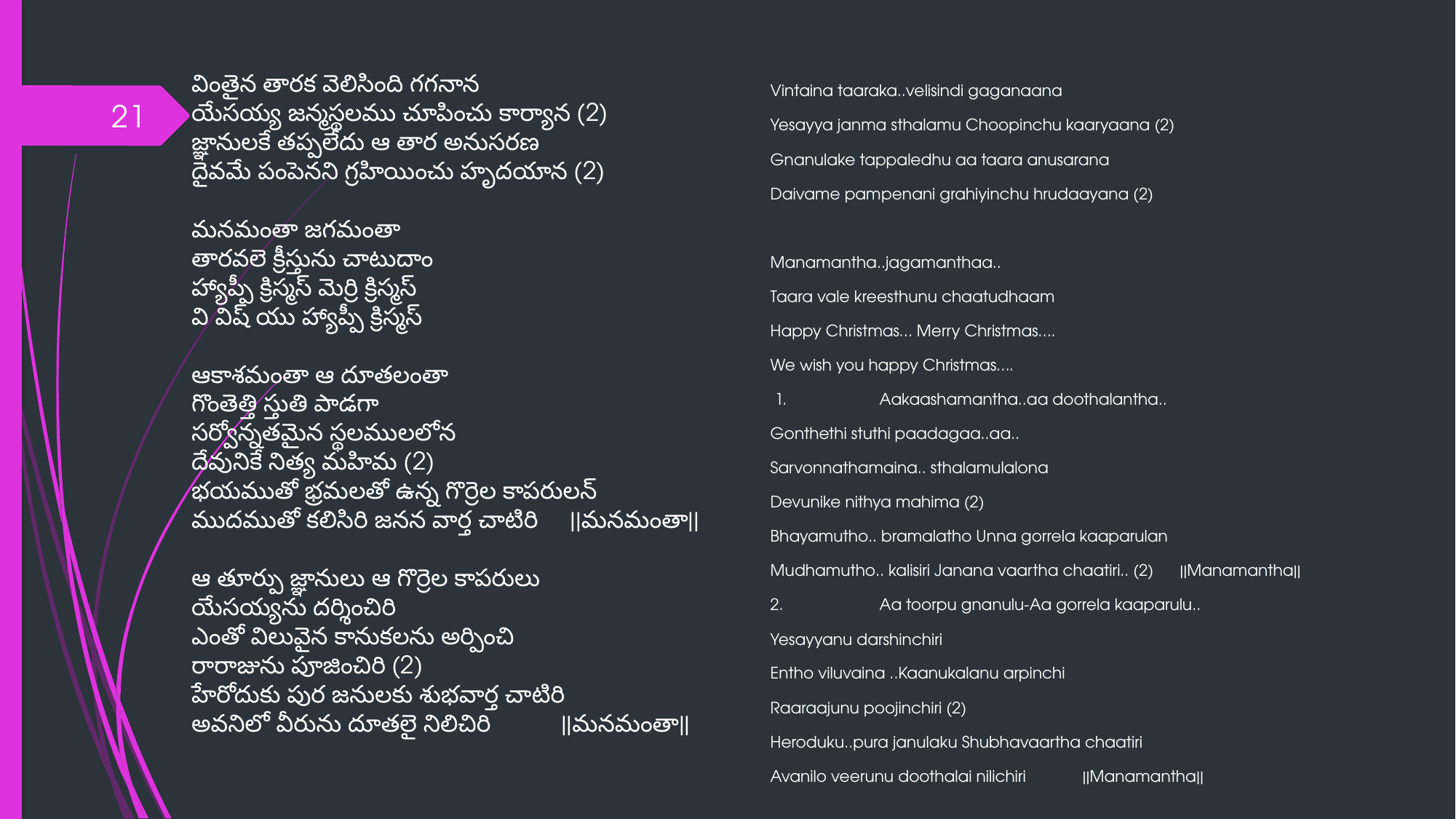

వింతైన తారక వెలిసింది గగనాన
యేసయ్య జన్మస్థలము చూపించు కార్యాన (2)
జ్ఞానులకే తప్పలేదు ఆ తార అనుసరణ
దైవమే పంపెనని గ్రహియించు హృదయాన (2)

మనమంతా జగమంతా
తారవలె క్రీస్తును చాటుదాం
హ్యాప్పీ క్రిస్మస్ మెర్రి క్రిస్మస్
వి విష్ యు హ్యాప్పీ క్రిస్మస్

ఆకాశమంతా ఆ దూతలంతా
గొంతెత్తి స్తుతి పాడగా
సర్వోన్నతమైన స్థలములలోన
దేవునికే నిత్య మహిమ (2)
భయముతో భ్రమలతో ఉన్న గొర్రెల కాపరులన్
ముదముతో కలిసిరి జనన వార్త చాటిరి     ||మనమంతా||

ఆ తూర్పు జ్ఞానులు ఆ గొర్రెల కాపరులు
యేసయ్యను దర్శించిరి
ఎంతో విలువైన కానుకలను అర్పించి
రారాజును పూజించిరి (2)
హేరోదుకు పుర జనులకు శుభవార్త చాటిరి
అవనిలో వీరును దూతలై నిలిచిరి           ||మనమంతా||
Vintaina taaraka..velisindi gaganaana
Yesayya janma sthalamu Choopinchu kaaryaana (2)
Gnanulake tappaledhu aa taara anusarana
Daivame pampenani grahiyinchu hrudaayana (2)

Manamantha..jagamanthaa..
Taara vale kreesthunu chaatudhaam
Happy Christmas… Merry Christmas….
We wish you happy Christmas….
 1.	Aakaashamantha..aa doothalantha..
Gonthethi stuthi paadagaa..aa..
Sarvonnathamaina.. sthalamulalona
Devunike nithya mahima (2)
Bhayamutho.. bramalatho Unna gorrela kaaparulan
Mudhamutho.. kalisiri Janana vaartha chaatiri.. (2)      ||Manamantha||
2.	Aa toorpu gnanulu-Aa gorrela kaaparulu..
Yesayyanu darshinchiri
Entho viluvaina ..Kaanukalanu arpinchi
Raaraajunu poojinchiri (2)
Heroduku..pura janulaku Shubhavaartha chaatiri
Avanilo veerunu doothalai nilichiri             ||Manamantha||

21